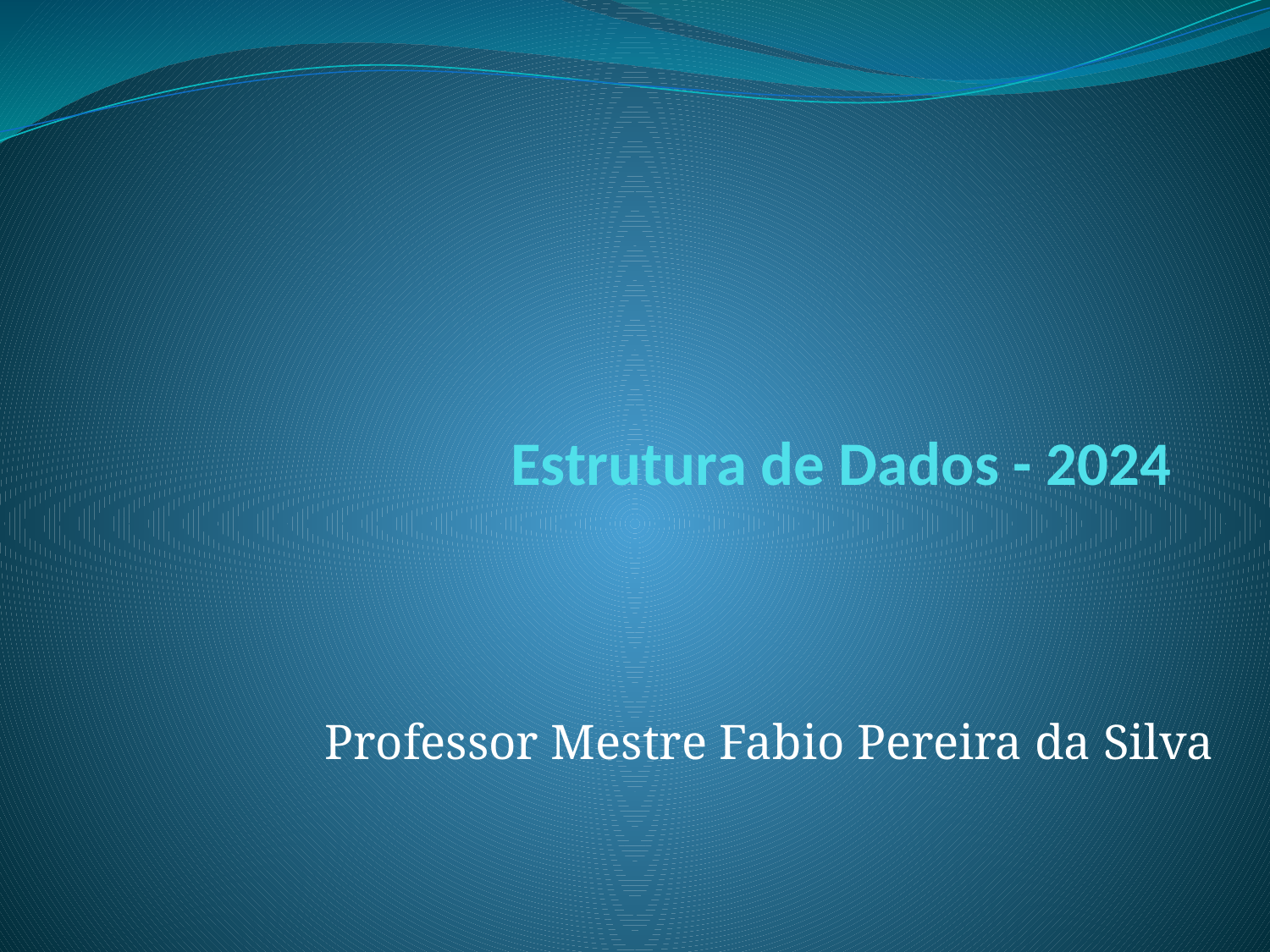

# Estrutura de Dados - 2024
Professor Mestre Fabio Pereira da Silva